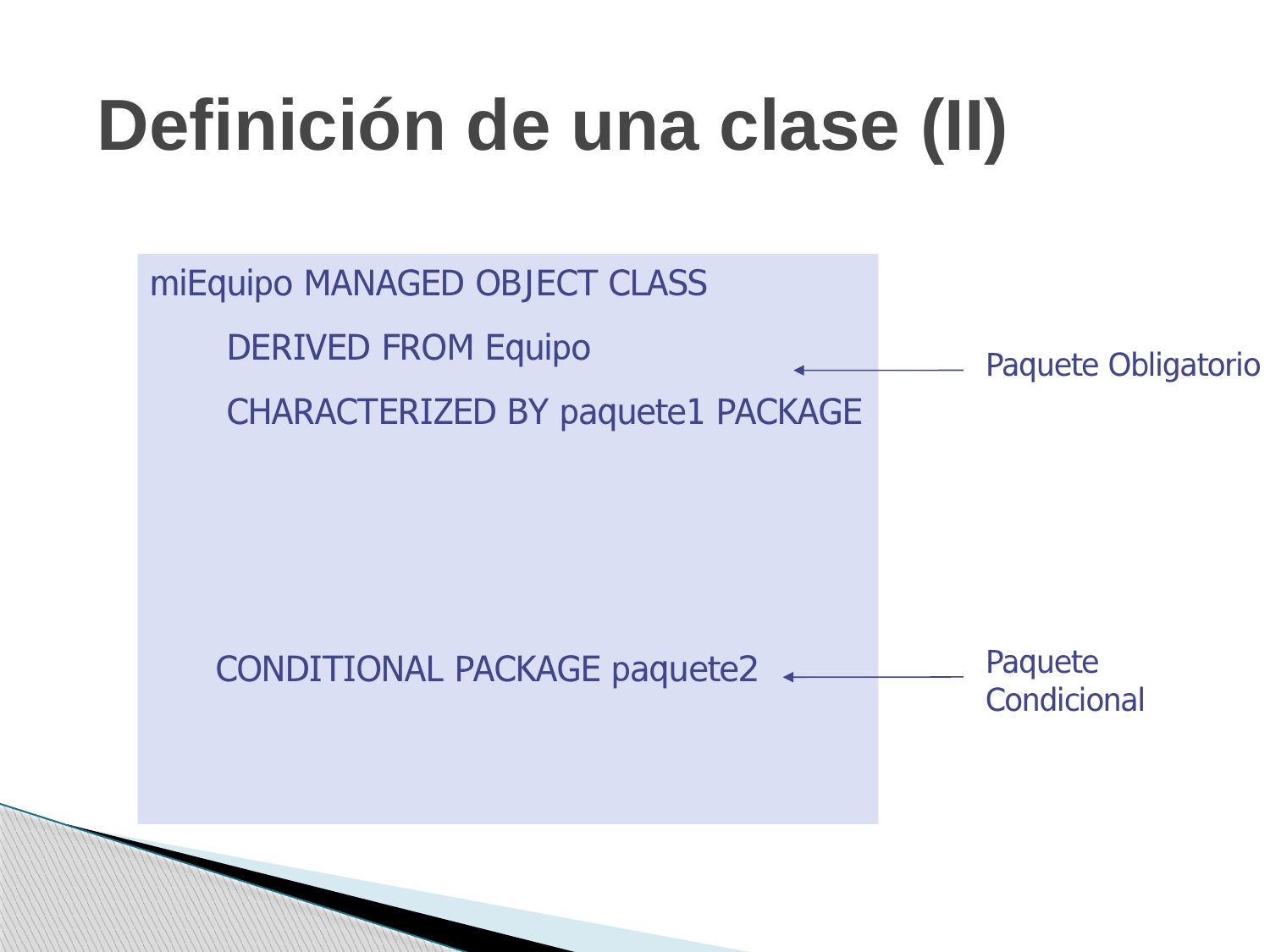

# Definición de una clase (II)
miEquipo MANAGED OBJECT CLASS
       DERIVED FROM Equipo
       CHARACTERIZED BY paquete1 PACKAGE

      CONDITIONAL PACKAGE paquete2

Paquete Obligatorio

Paquete Condicional